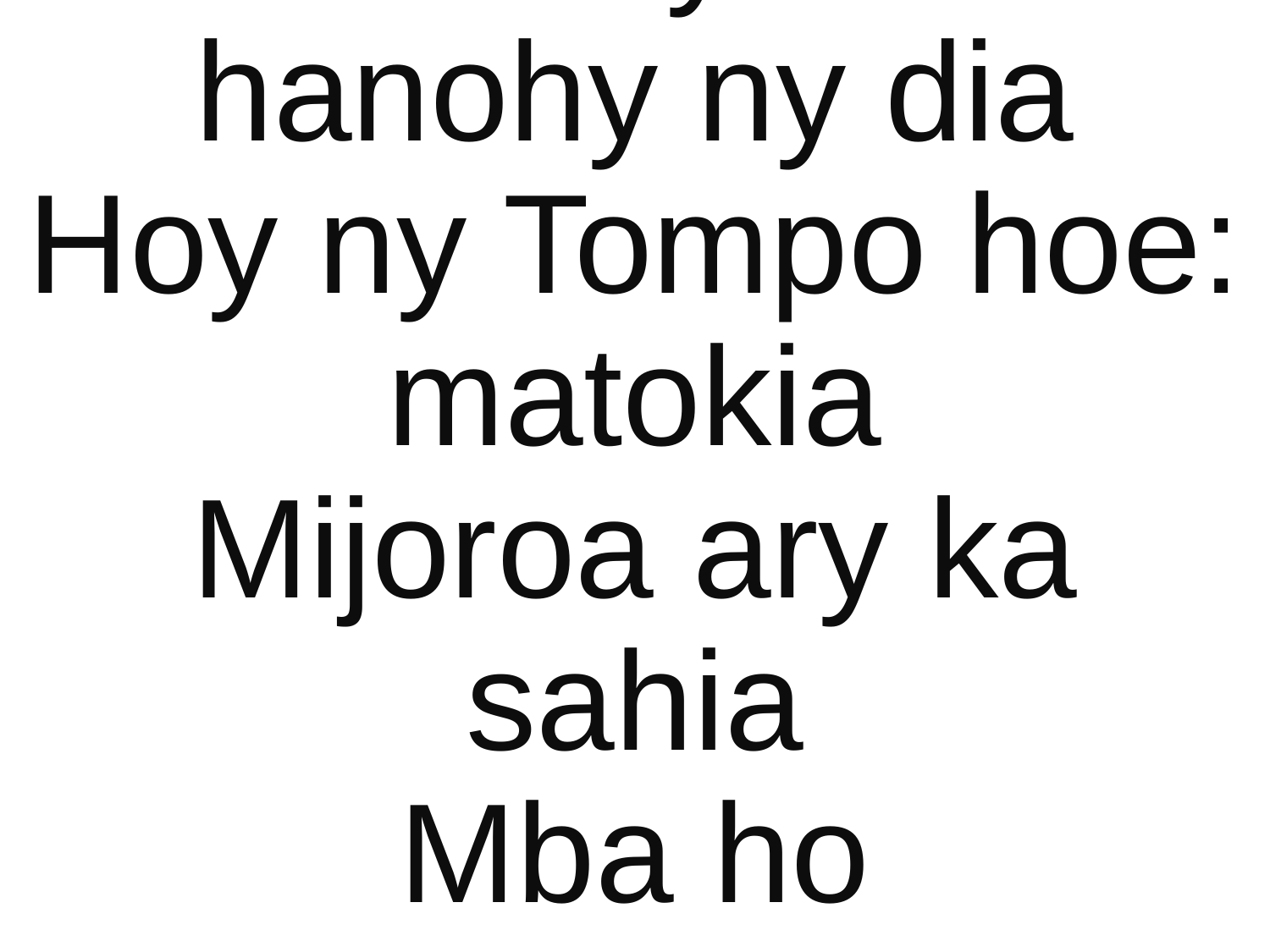

2 Aza kivy ndeha hanohy ny dia
Hoy ny Tompo hoe: matokia
Mijoroa ary ka sahia
Mba ho miaramilany